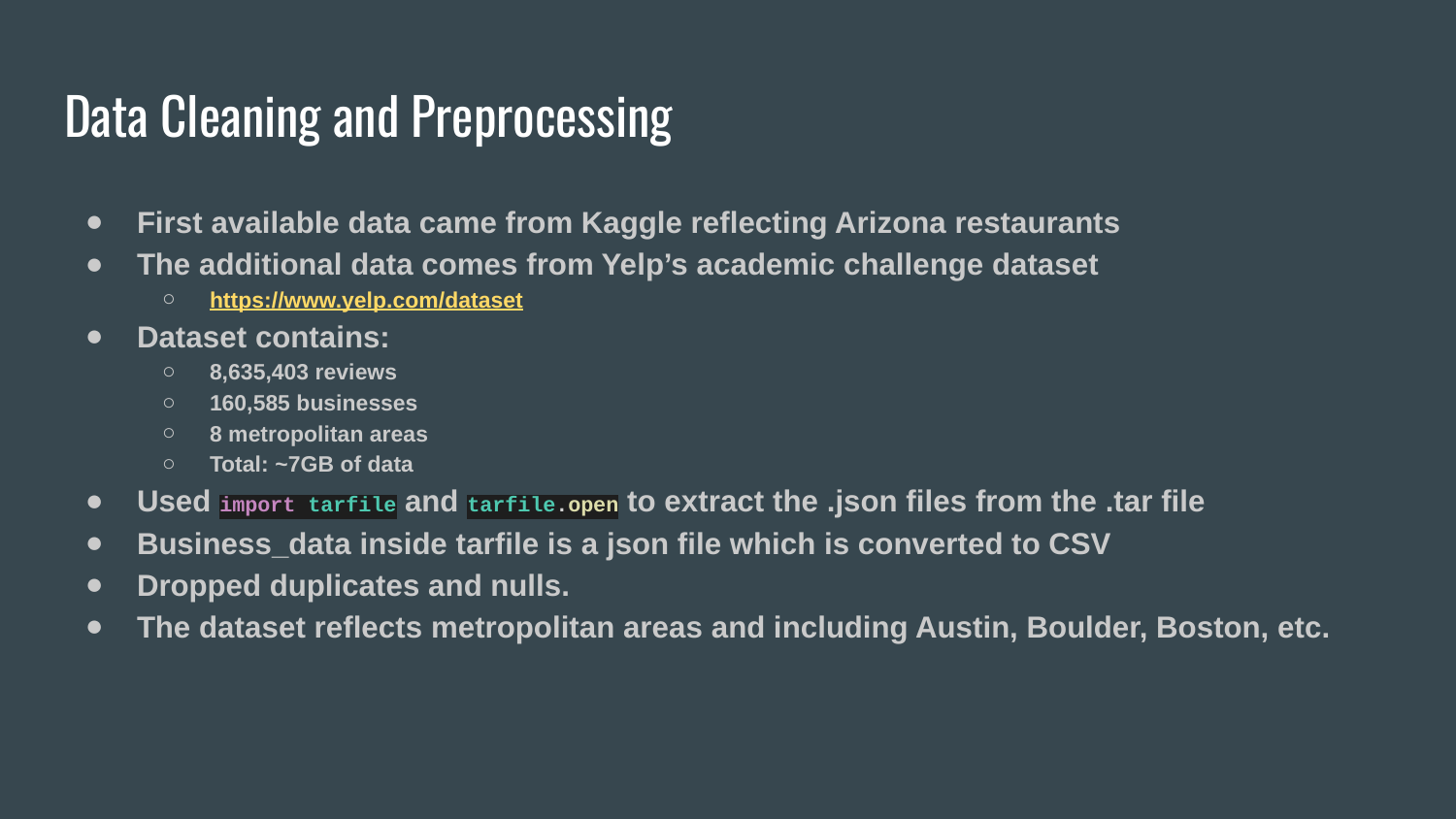

# Data Cleaning and Preprocessing
First available data came from Kaggle reflecting Arizona restaurants
The additional data comes from Yelp’s academic challenge dataset
https://www.yelp.com/dataset
Dataset contains:
8,635,403 reviews
160,585 businesses
8 metropolitan areas
Total: ~7GB of data
Used import tarfile and tarfile.open to extract the .json files from the .tar file
Business_data inside tarfile is a json file which is converted to CSV
Dropped duplicates and nulls.
The dataset reflects metropolitan areas and including Austin, Boulder, Boston, etc.